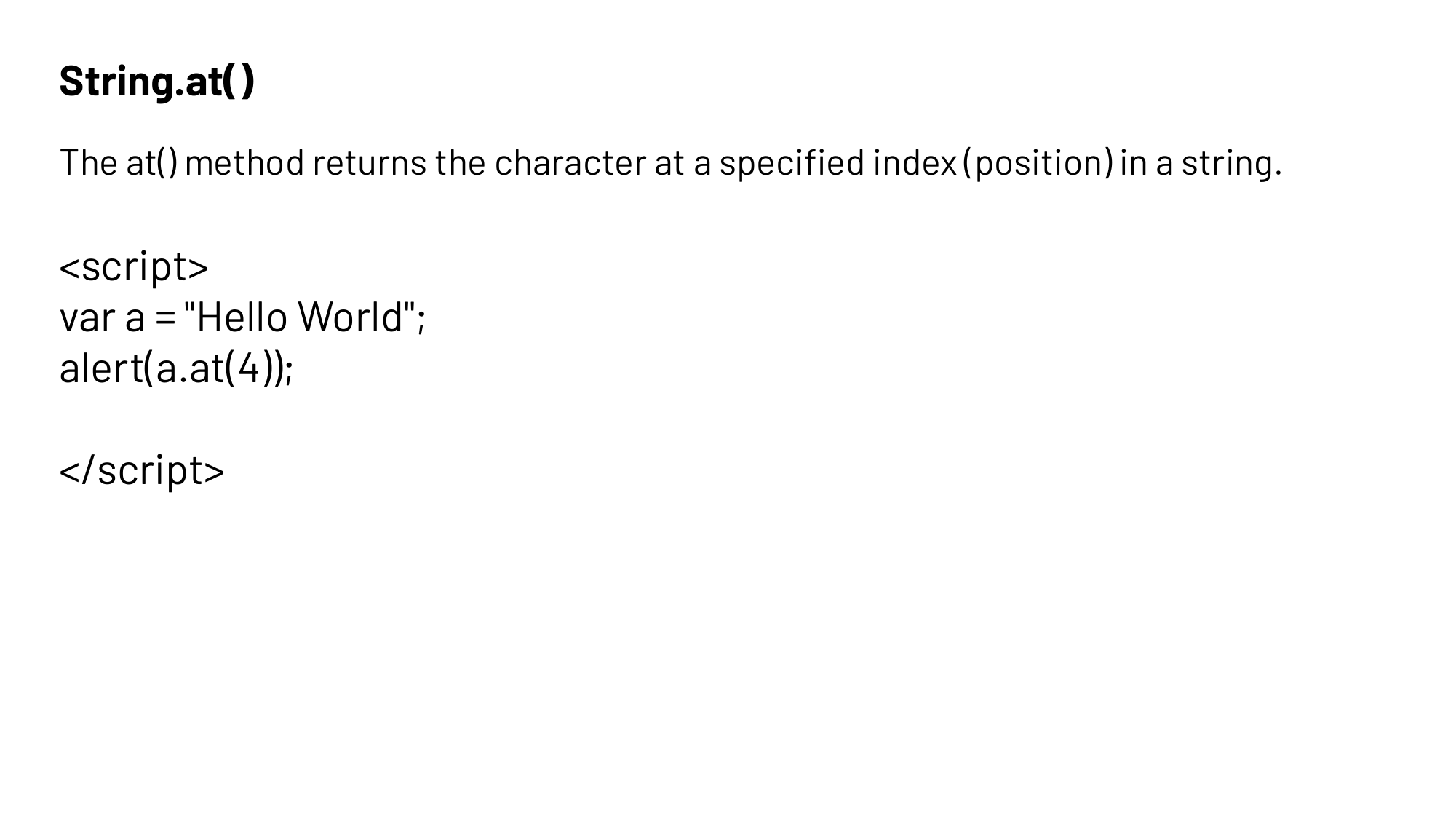

String.at()
The at() method returns the character at a specified index (position) in a string.
<script>
var a = "Hello World";
alert(a.at(4));

</script>